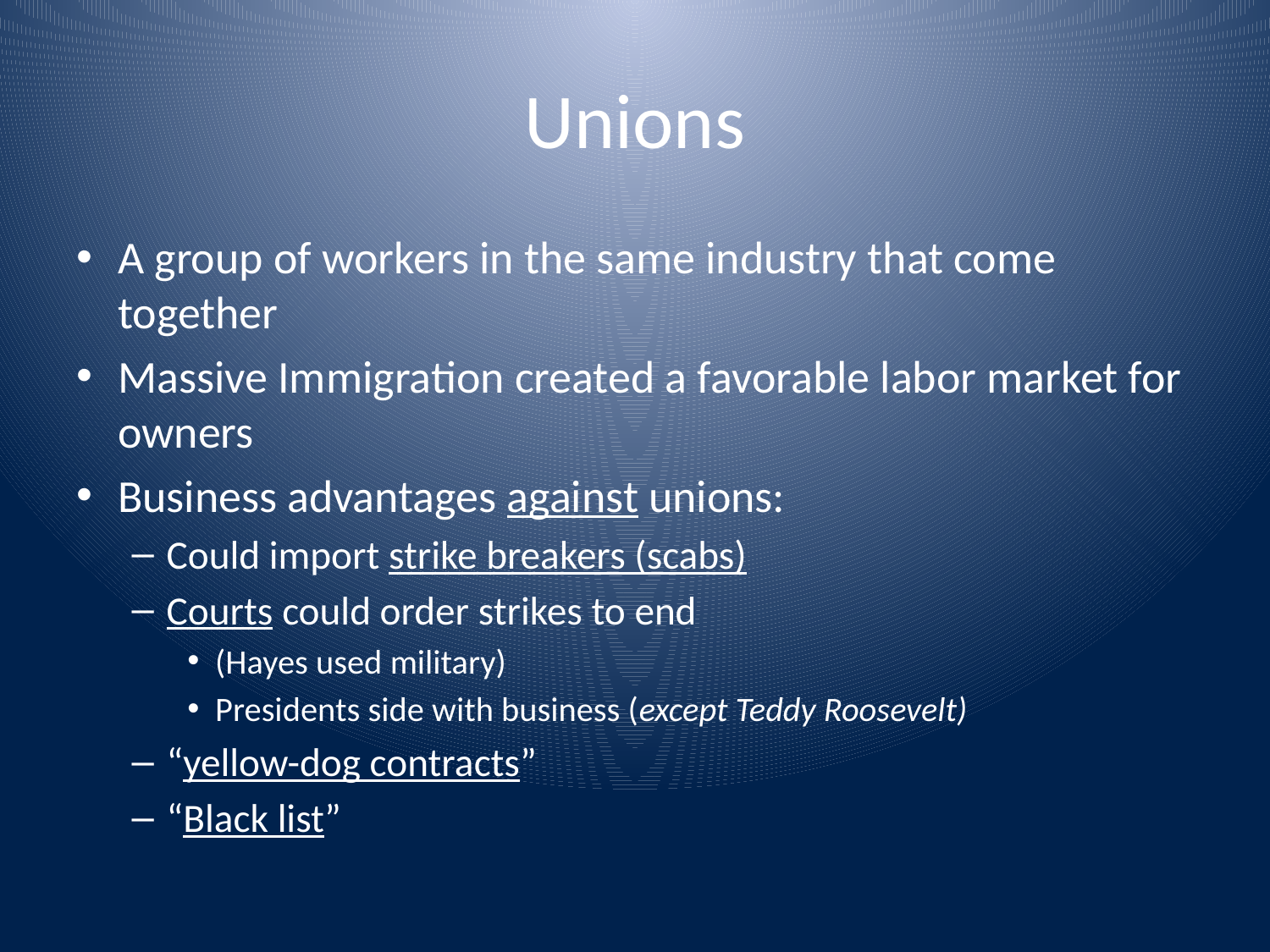

# Unions
A group of workers in the same industry that come together
Massive Immigration created a favorable labor market for owners
Business advantages against unions:
Could import strike breakers (scabs)
Courts could order strikes to end
(Hayes used military)
Presidents side with business (except Teddy Roosevelt)
“yellow-dog contracts”
“Black list”